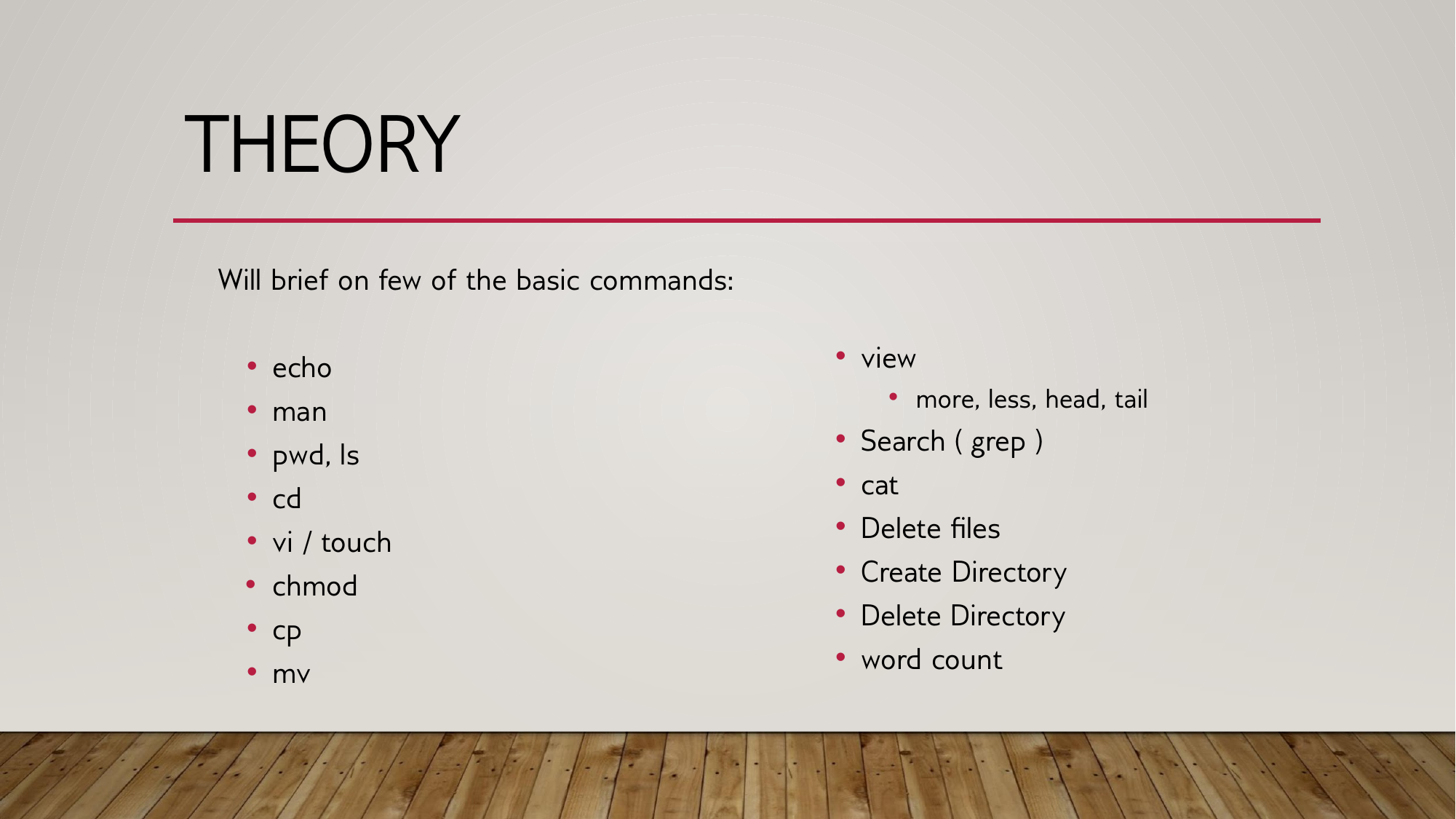

# THEORY
Will brief on few of the basic commands:

echo
man
pwd, ls
cd
vi / touch
chmod
cp
mv

view
more, less, head, tail
Search ( grep )
cat
Delete files
Create Directory
Delete Directory
word count